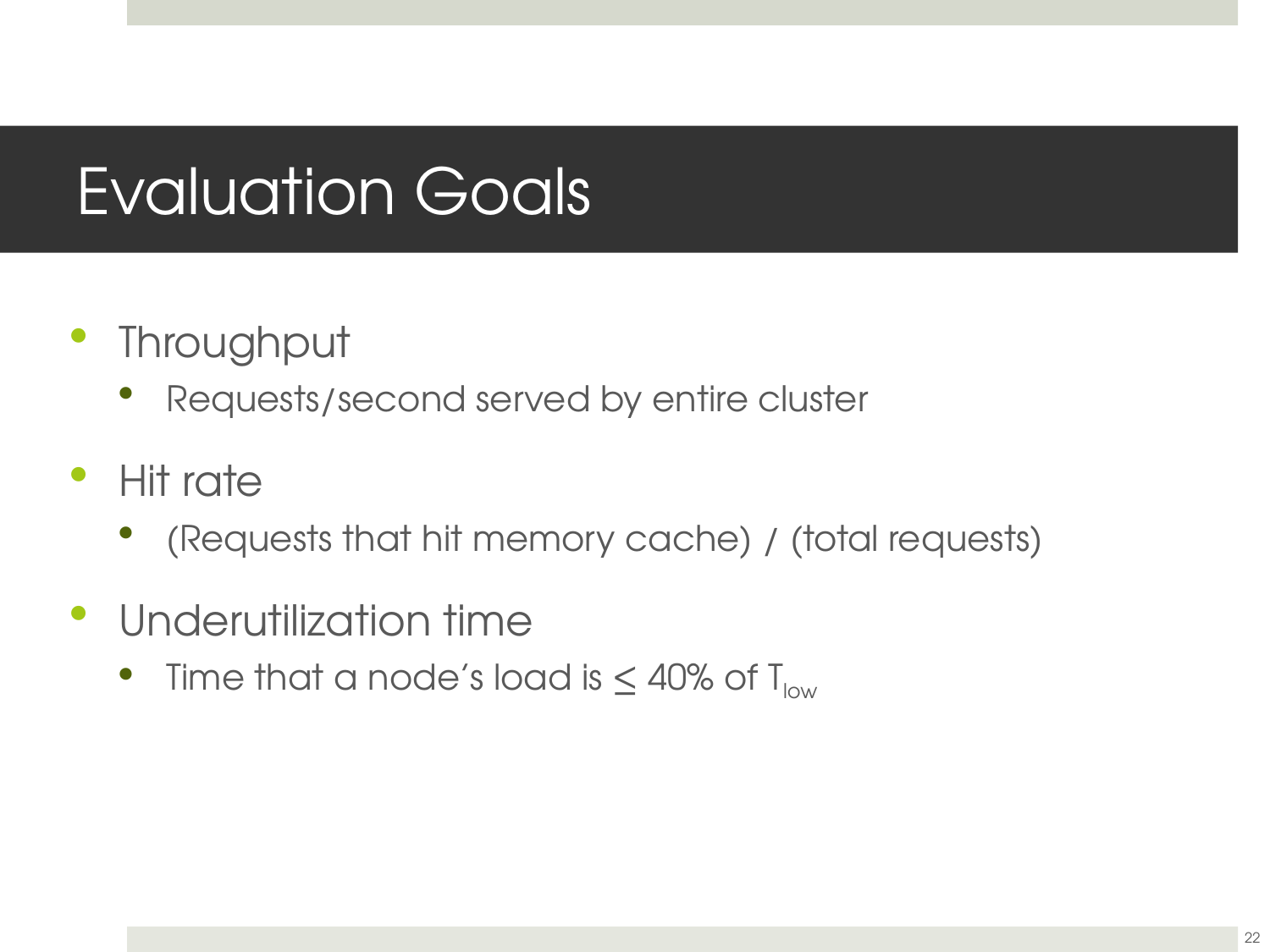

# Evaluation Goals
Throughput
Requests/second served by entire cluster
Hit rate
(Requests that hit memory cache) / (total requests)
Underutilization time
Time that a node’s load is ≤ 40% of Tlow
22